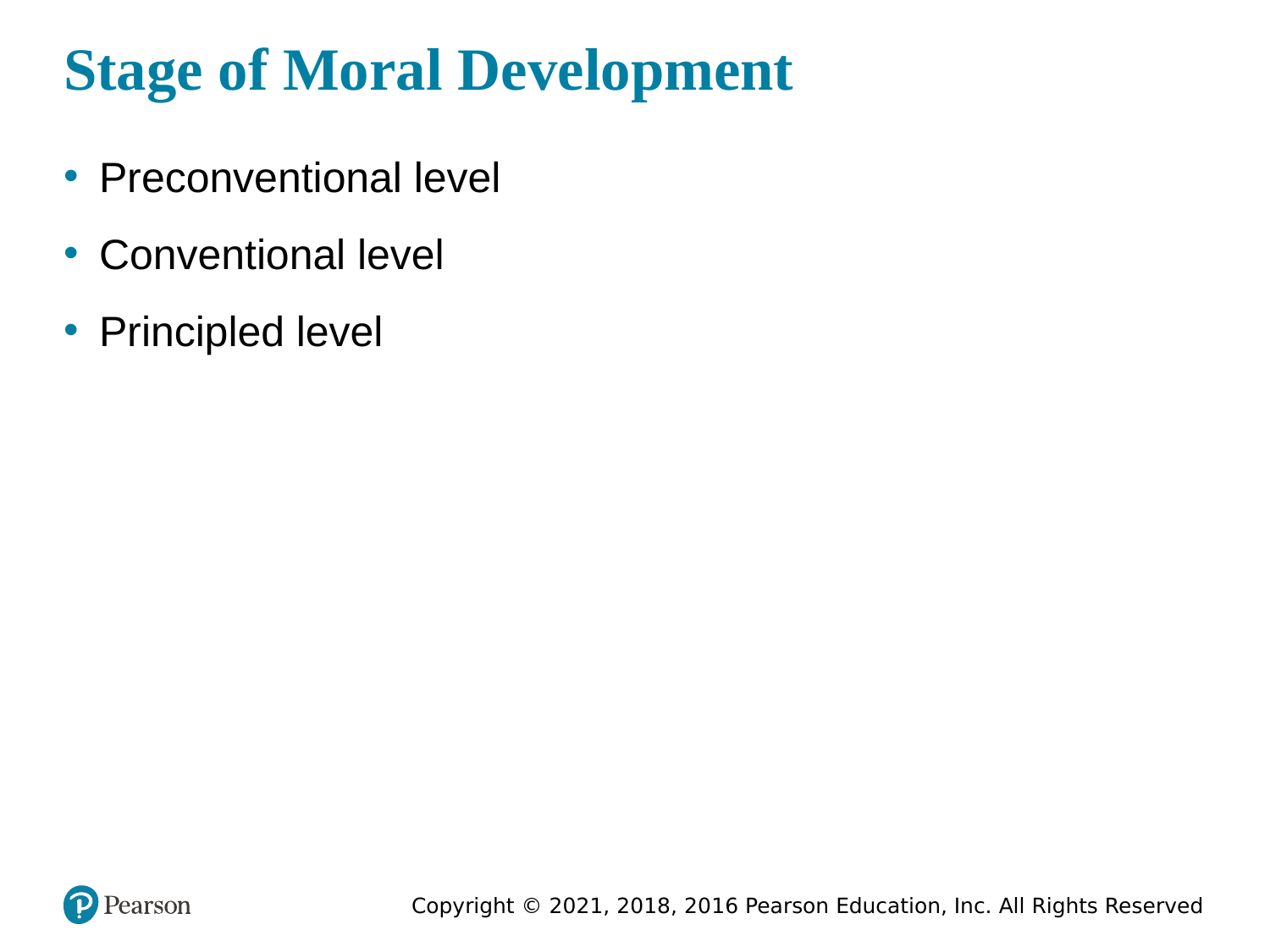

# Stage of Moral Development
Preconventional level
Conventional level
Principled level